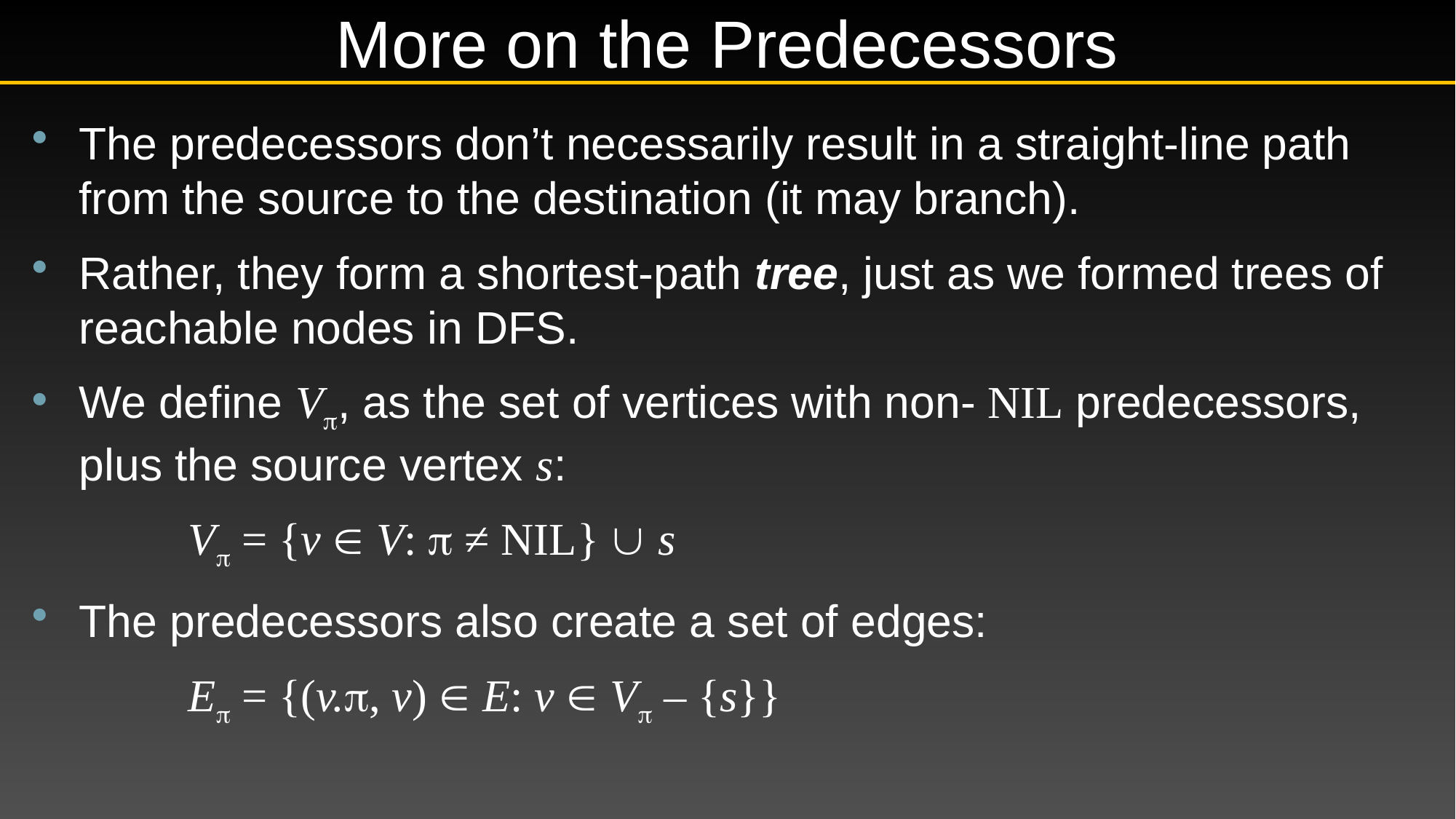

# More on the Predecessors
The predecessors don’t necessarily result in a straight-line path from the source to the destination (it may branch).
Rather, they form a shortest-path tree, just as we formed trees of reachable nodes in DFS.
We define Vπ, as the set of vertices with non- nil predecessors, plus the source vertex s:
		Vπ = {v ∈ V: π ≠ nil} ∪ s
The predecessors also create a set of edges:
		Eπ = {(v.π, v) ∈ E: v ∈ Vπ – {s}}